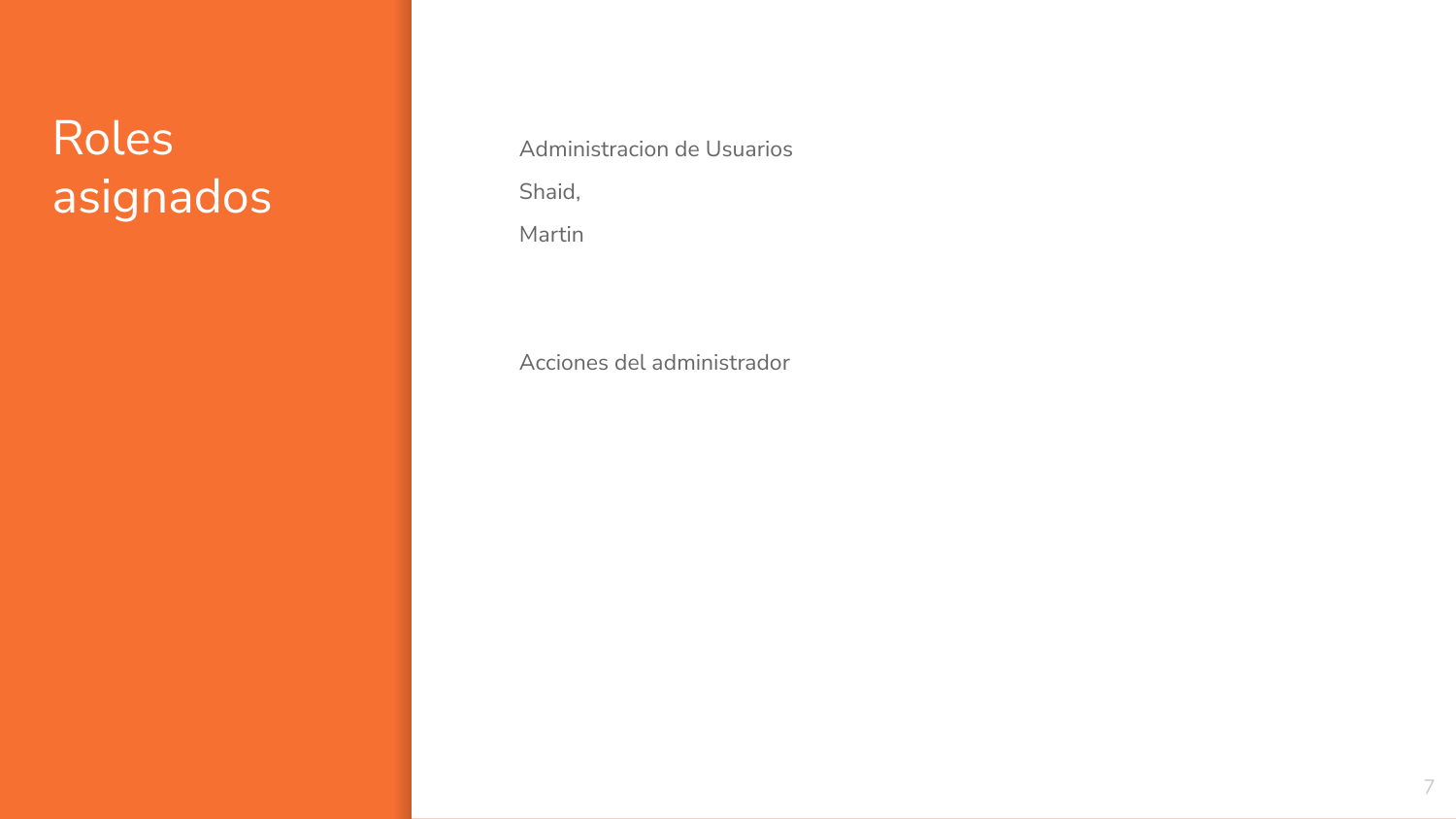

# Roles asignados
Administracion de Usuarios
Shaid,
Martin

Acciones del administrador

7